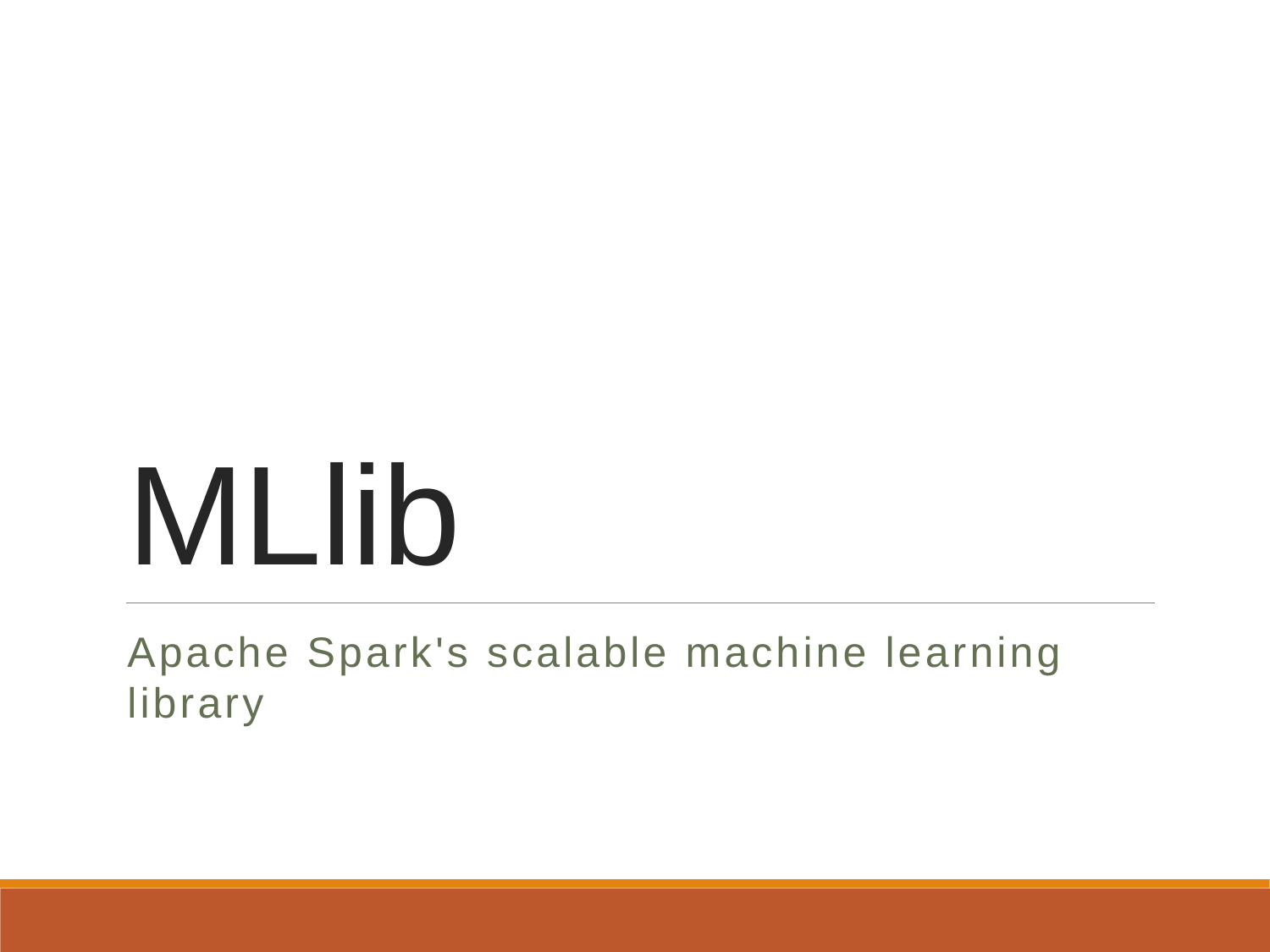

# MLlib
Apache Spark's scalable machine learning library